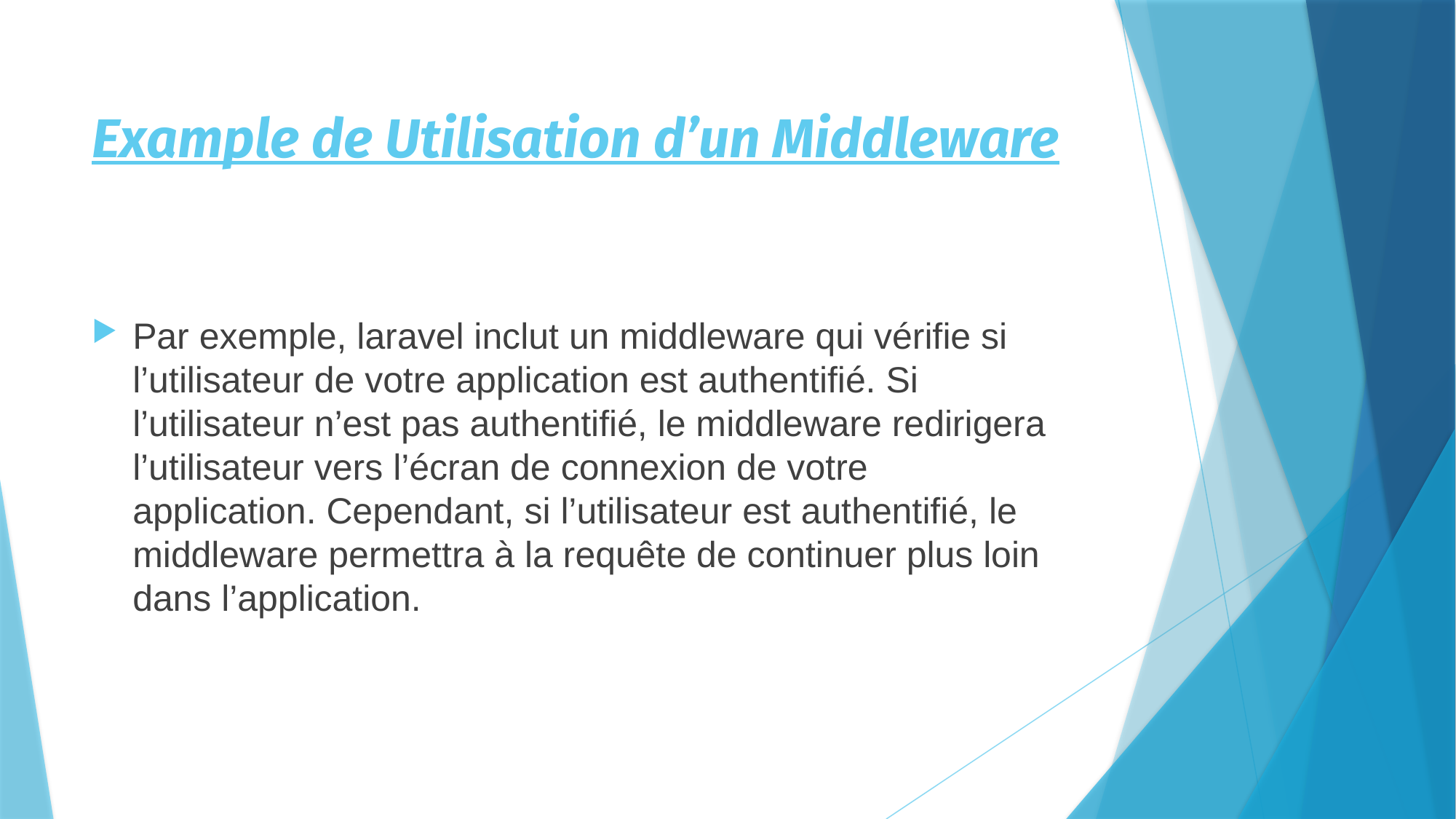

# Example de Utilisation d’un Middleware
Par exemple, laravel inclut un middleware qui vérifie si l’utilisateur de votre application est authentifié. Si l’utilisateur n’est pas authentifié, le middleware redirigera l’utilisateur vers l’écran de connexion de votre application. Cependant, si l’utilisateur est authentifié, le middleware permettra à la requête de continuer plus loin dans l’application.